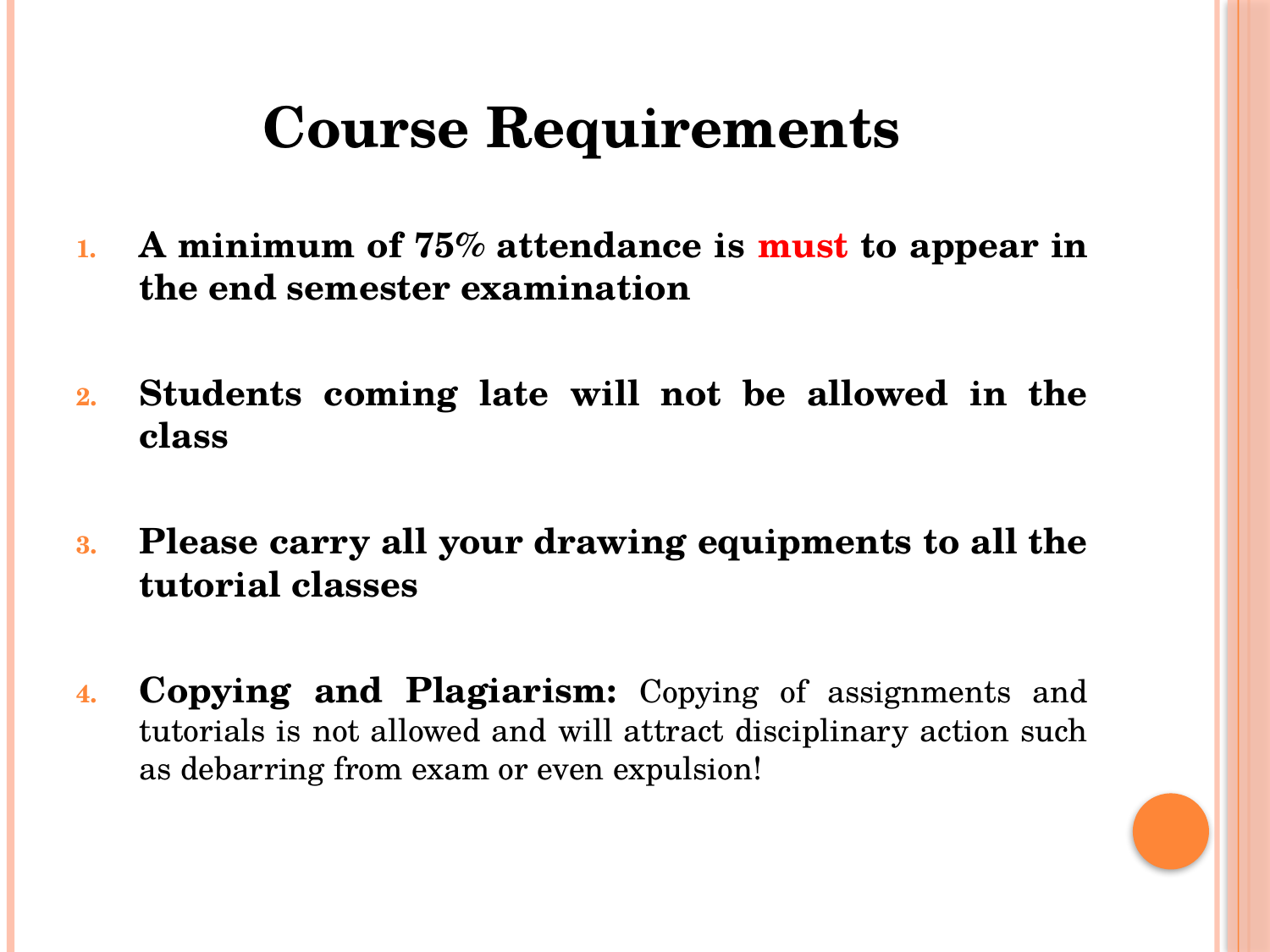

Course Requirements

A minimum of 75% attendance is must to appear in the end semester examination

Students coming late will not be allowed in the class

Please carry all your drawing equipments to all the tutorial classes

Copying and Plagiarism: Copying of assignments and tutorials is not allowed and will attract disciplinary action such as debarring from exam or even expulsion!